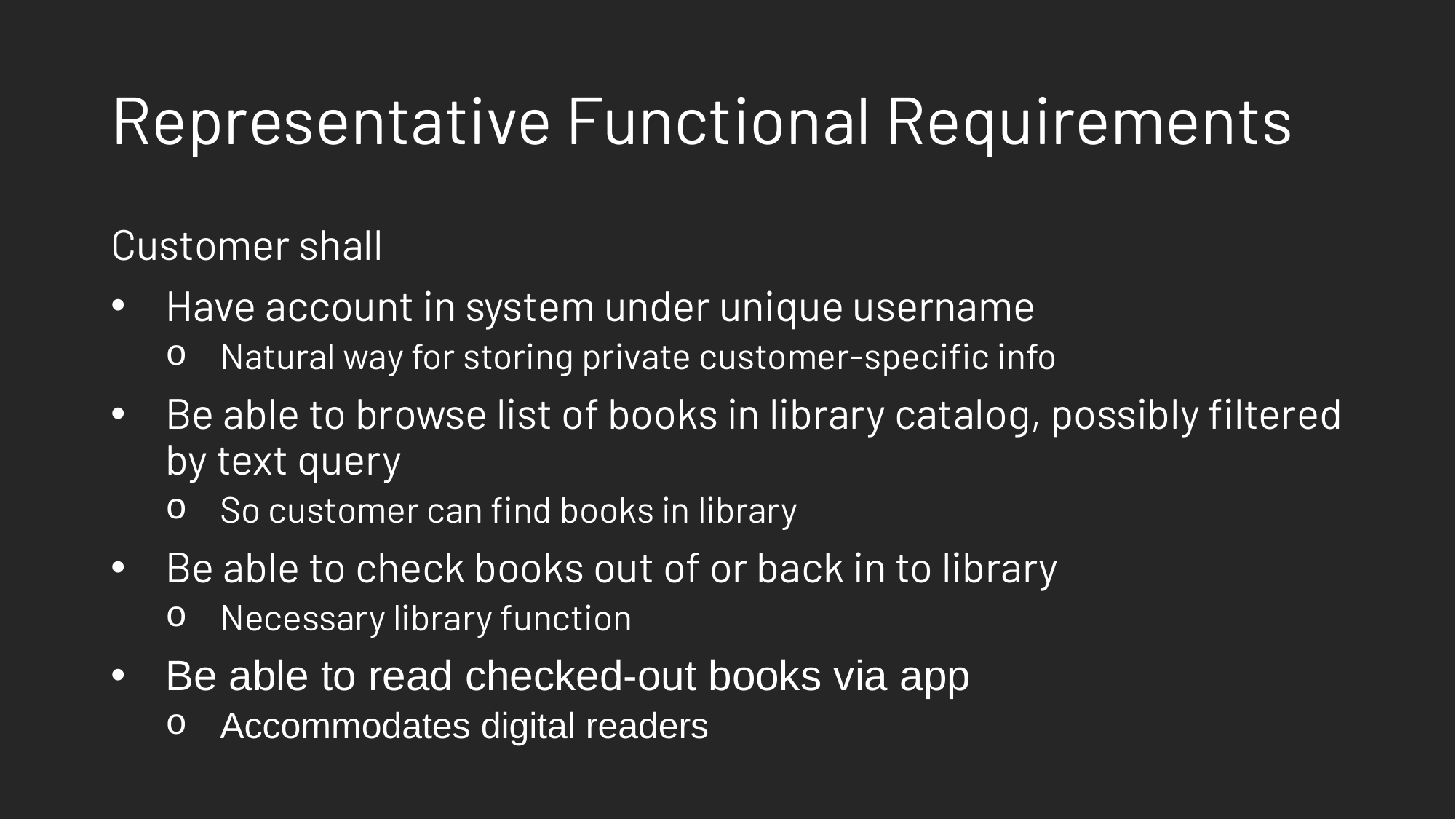

# Representative Functional Requirements
Customer shall
Have account in system under unique username
Natural way for storing private customer-specific info
Be able to browse list of books in library catalog, possibly filtered by text query
So customer can find books in library
Be able to check books out of or back in to library
Necessary library function
Be able to read checked-out books via app
Accommodates digital readers